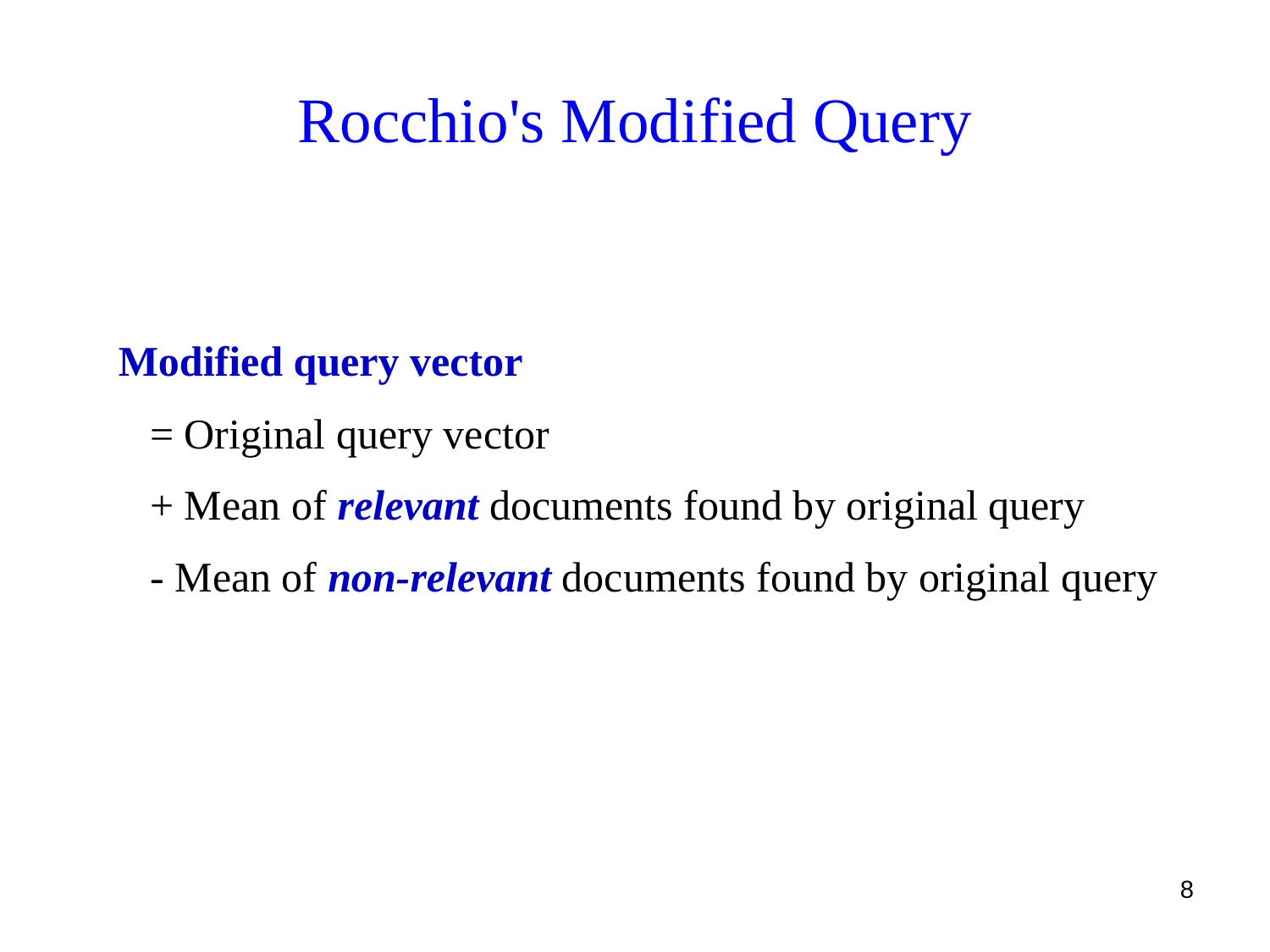

# Rocchio's Modified Query
Modified query vector
   = Original query vector
   + Mean of relevant documents found by original query
   - Mean of non-relevant documents found by original query
8